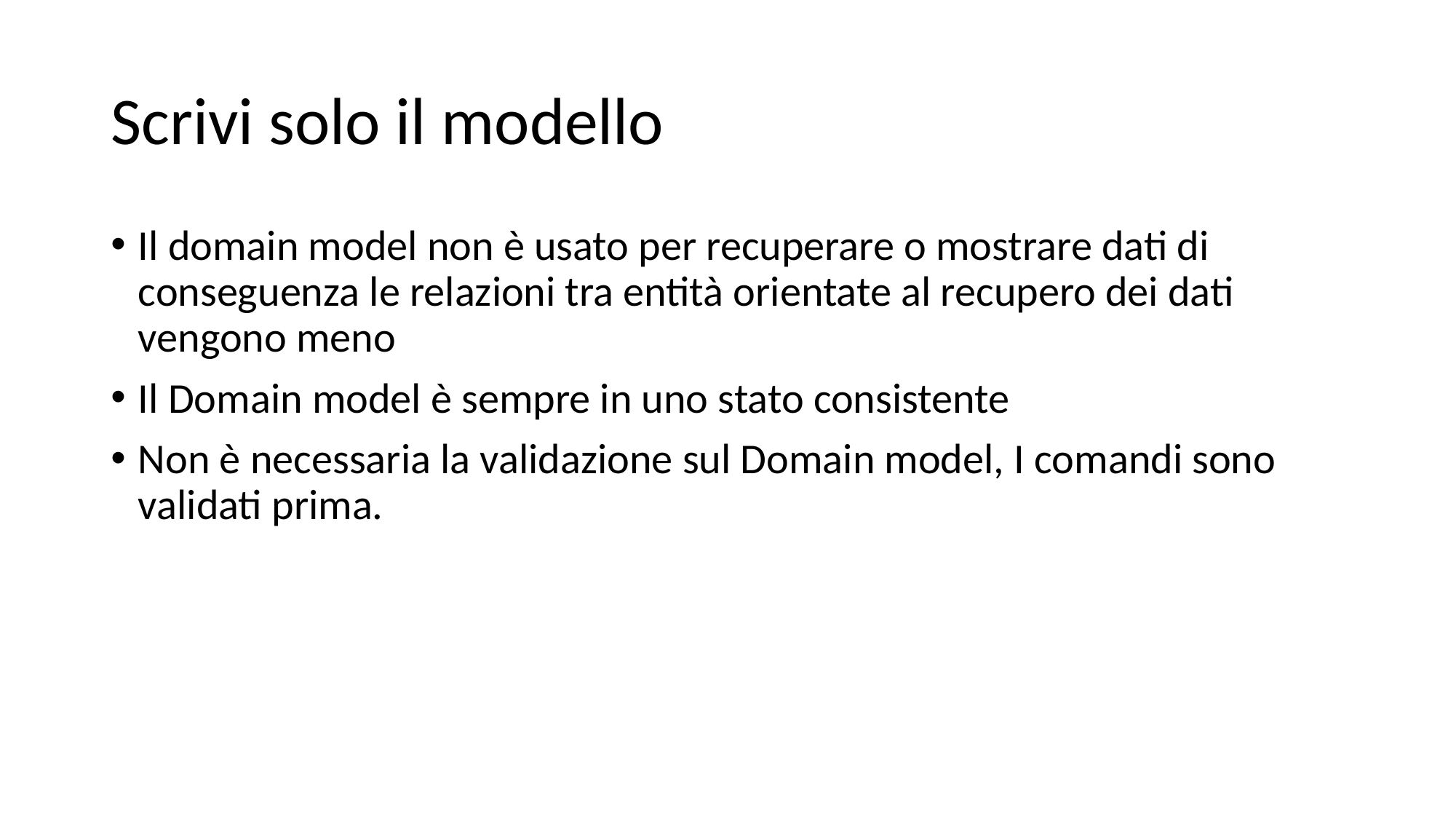

# Scrivi solo il modello
Il domain model non è usato per recuperare o mostrare dati di conseguenza le relazioni tra entità orientate al recupero dei dati vengono meno
Il Domain model è sempre in uno stato consistente
Non è necessaria la validazione sul Domain model, I comandi sono validati prima.